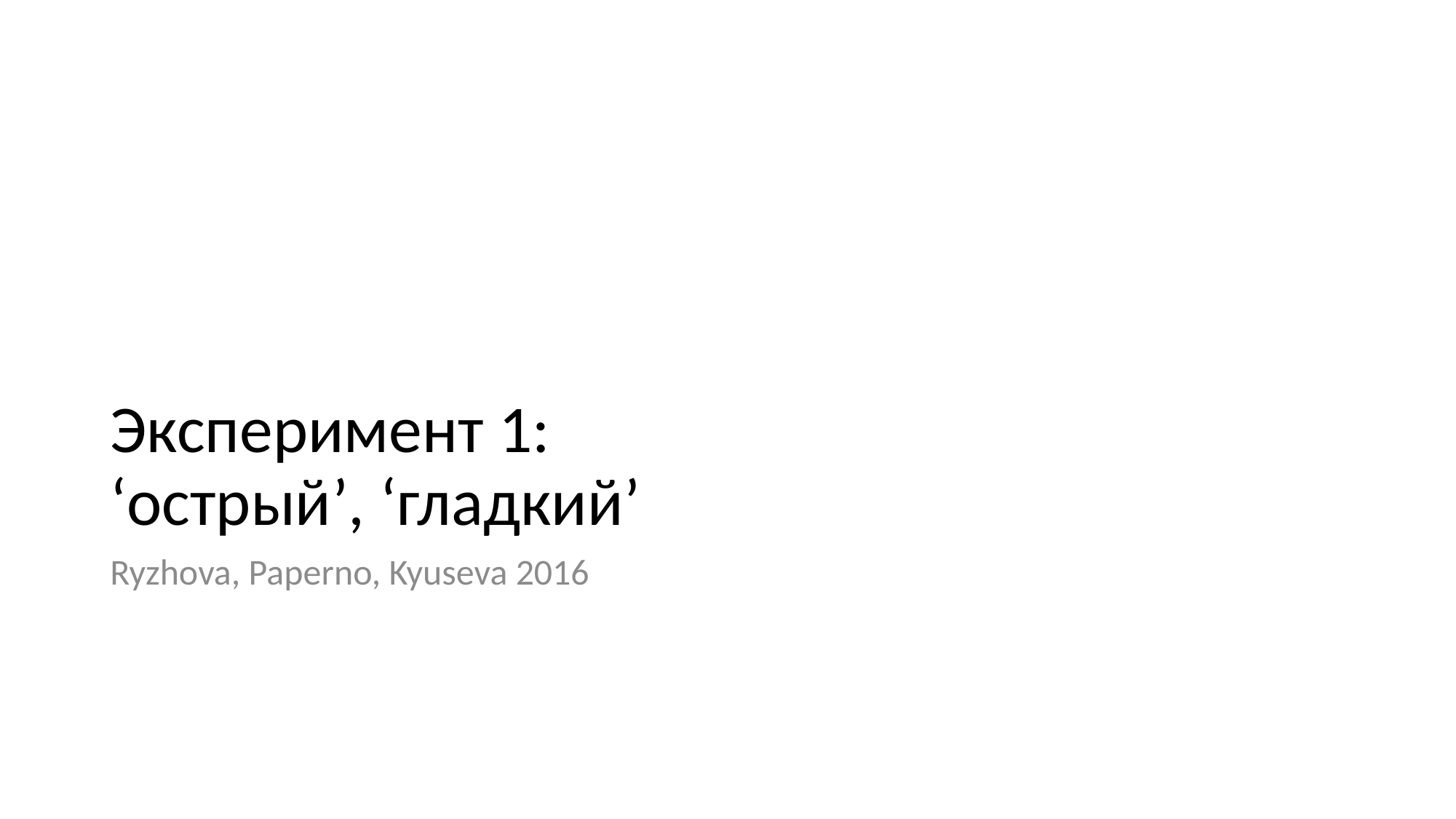

# Эксперимент 1: ‘острый’, ‘гладкий’
Ryzhova, Paperno, Kyuseva 2016